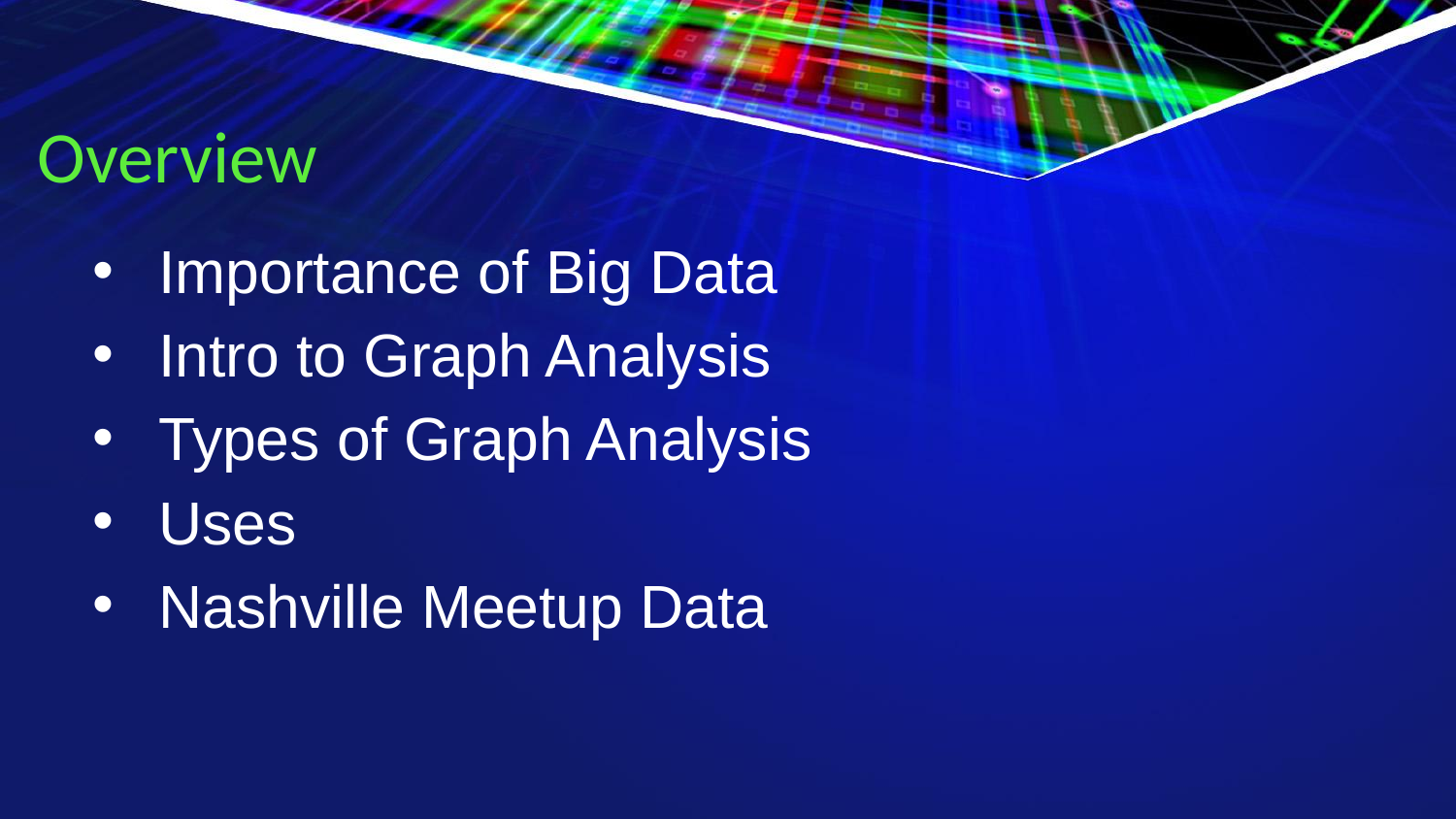

# Overview
Importance of Big Data
Intro to Graph Analysis
Types of Graph Analysis
Uses
Nashville Meetup Data